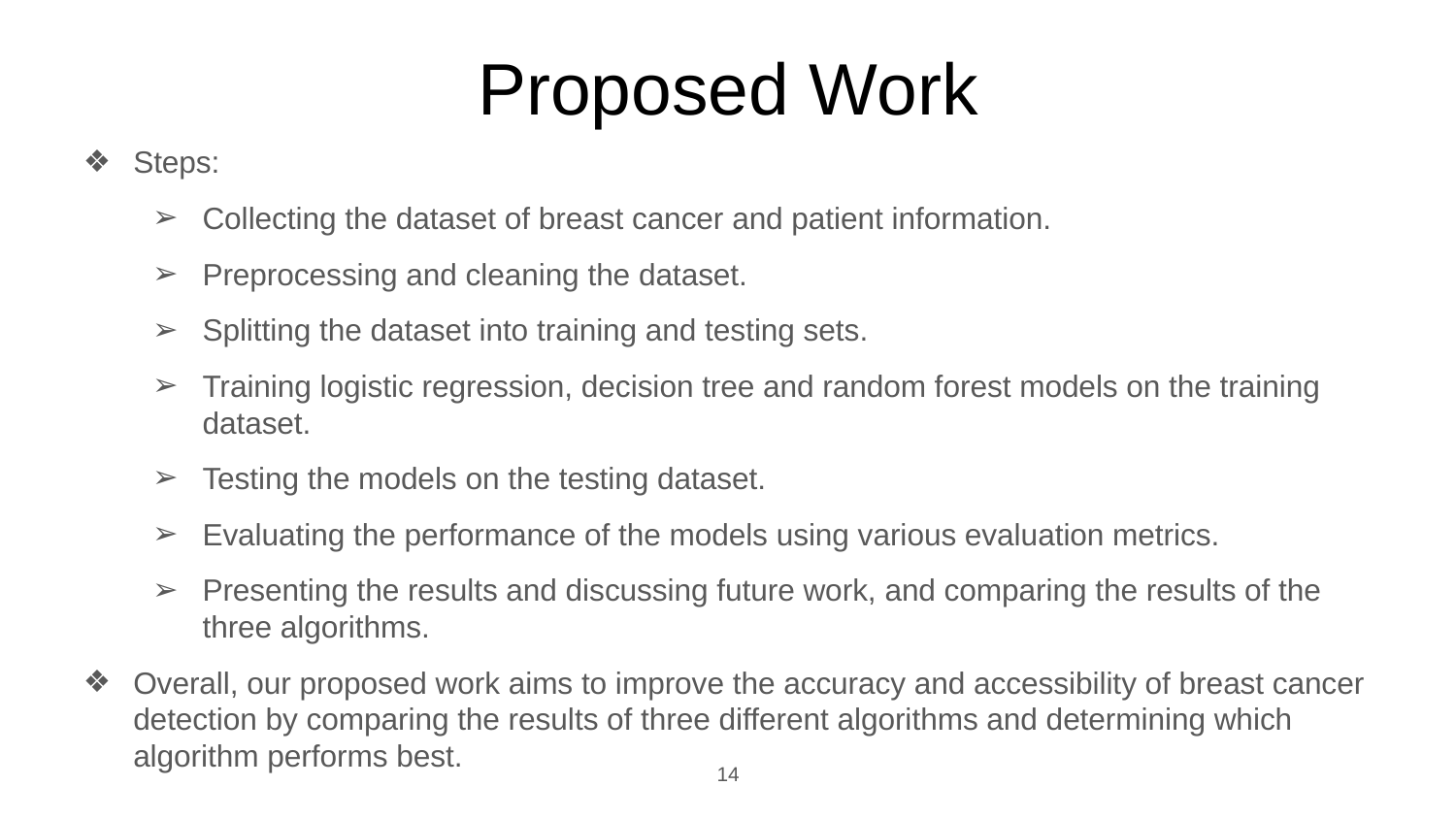

# Proposed Work

Steps:
Collecting the dataset of breast cancer and patient information.
Preprocessing and cleaning the dataset.
Splitting the dataset into training and testing sets.
Training logistic regression, decision tree and random forest models on the training dataset.
Testing the models on the testing dataset.
Evaluating the performance of the models using various evaluation metrics.
Presenting the results and discussing future work, and comparing the results of the three algorithms.
Overall, our proposed work aims to improve the accuracy and accessibility of breast cancer detection by comparing the results of three different algorithms and determining which algorithm performs best.
14